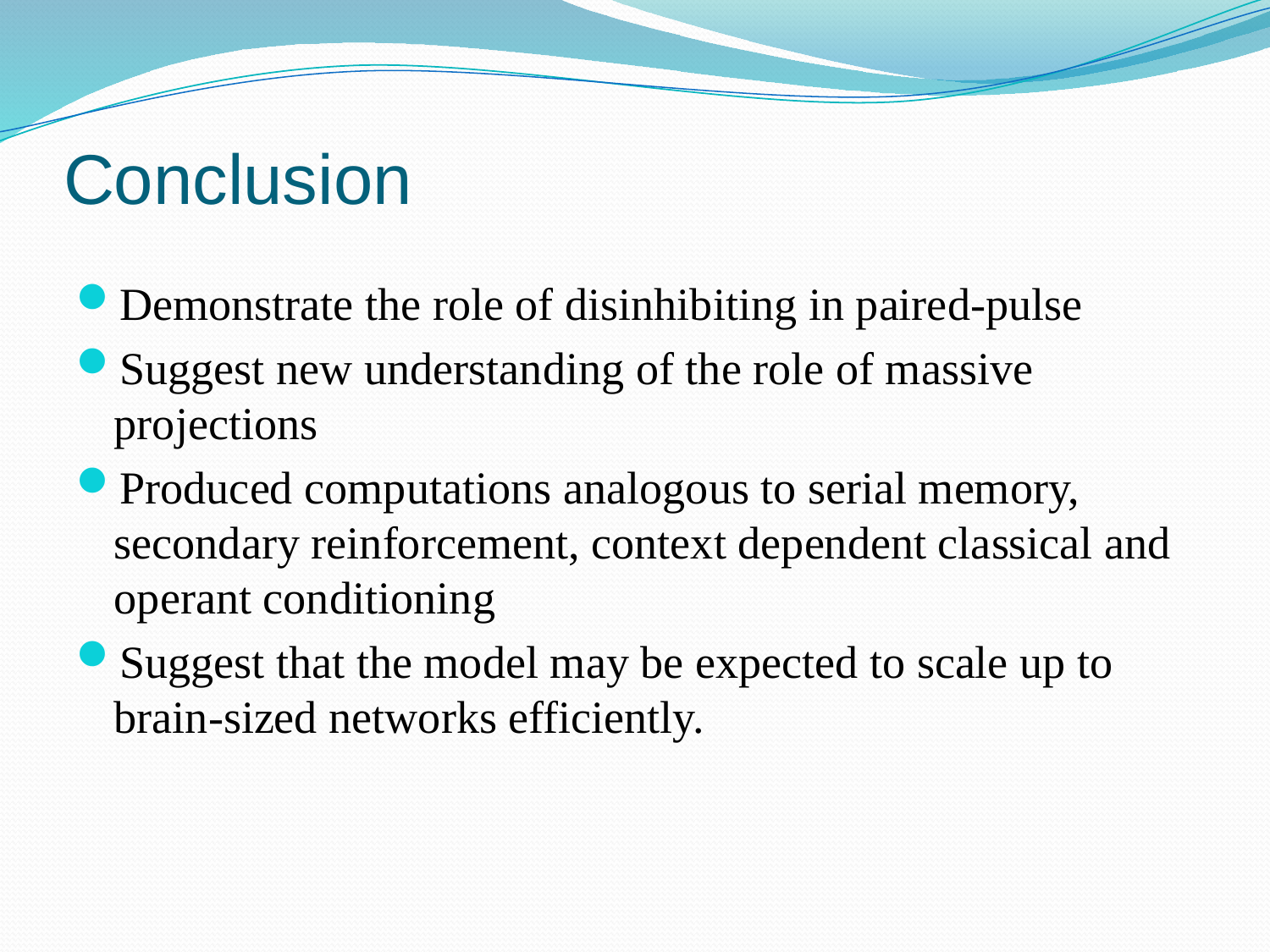

# Conclusion
Demonstrate the role of disinhibiting in paired-pulse
Suggest new understanding of the role of massive      projections
Produced computations analogous to serial memory, secondary reinforcement, context dependent classical and operant conditioning
Suggest that the model may be expected to scale up to brain-sized networks efficiently.